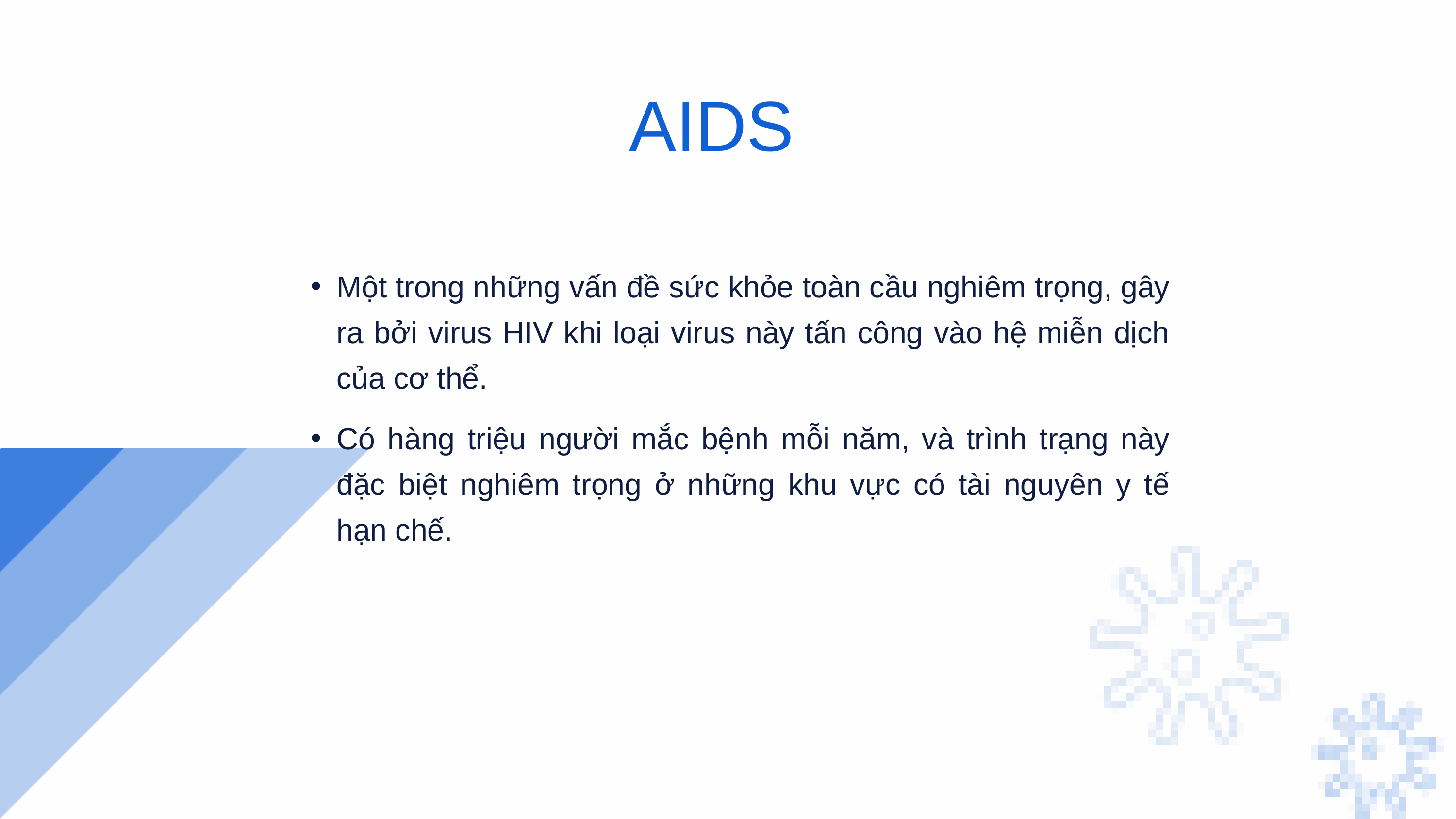

AIDS
Một trong những vấn đề sức khỏe toàn cầu nghiêm trọng, gây ra bởi virus HIV khi loại virus này tấn công vào hệ miễn dịch của cơ thể.
Có hàng triệu người mắc bệnh mỗi năm, và trình trạng này đặc biệt nghiêm trọng ở những khu vực có tài nguyên y tế hạn chế.